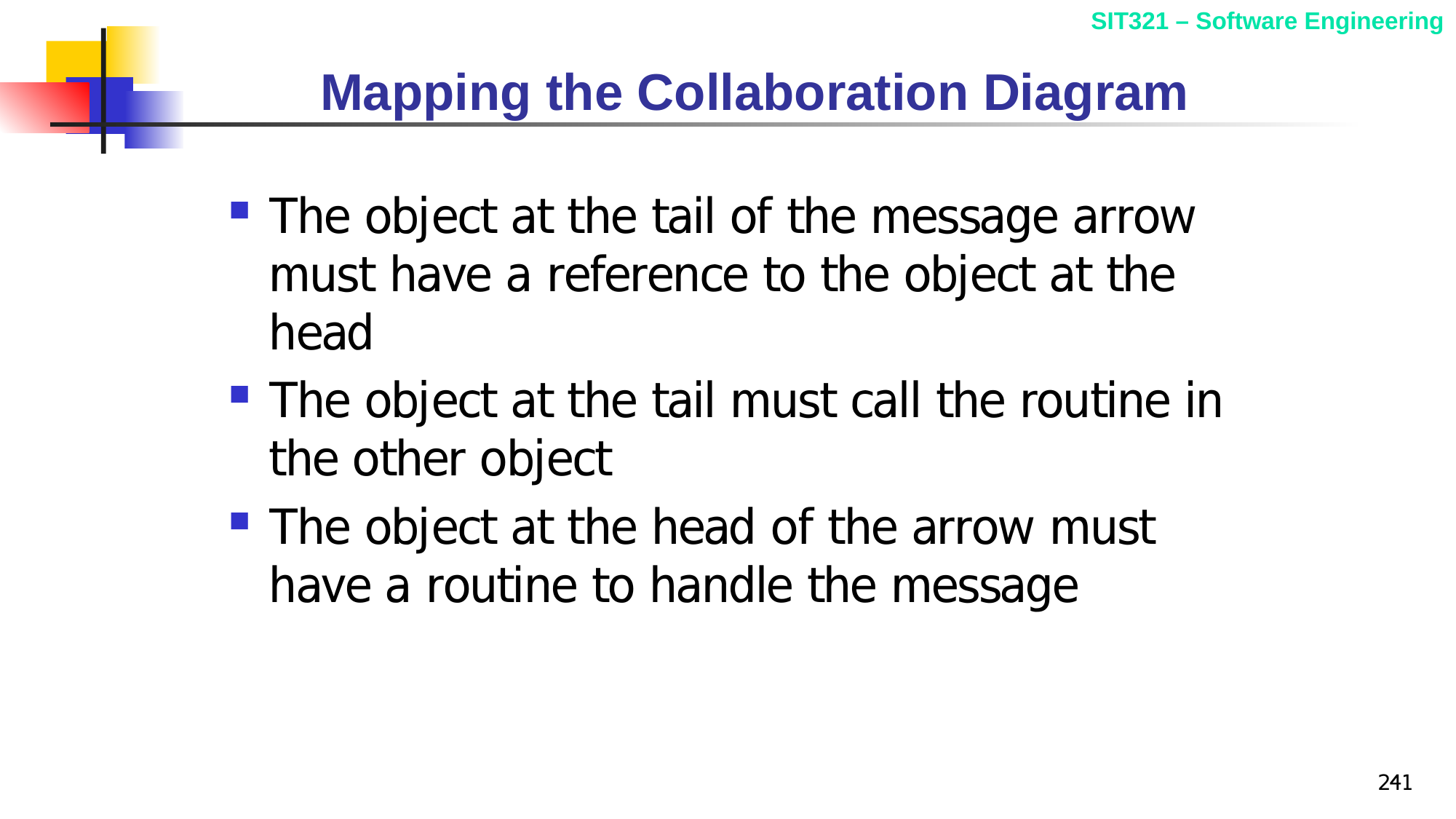

# Mapping the Collaboration Diagram
The object at the tail of the message arrow must have a reference to the object at the head
The object at the tail must call the routine in the other object
The object at the head of the arrow must have a routine to handle the message
241